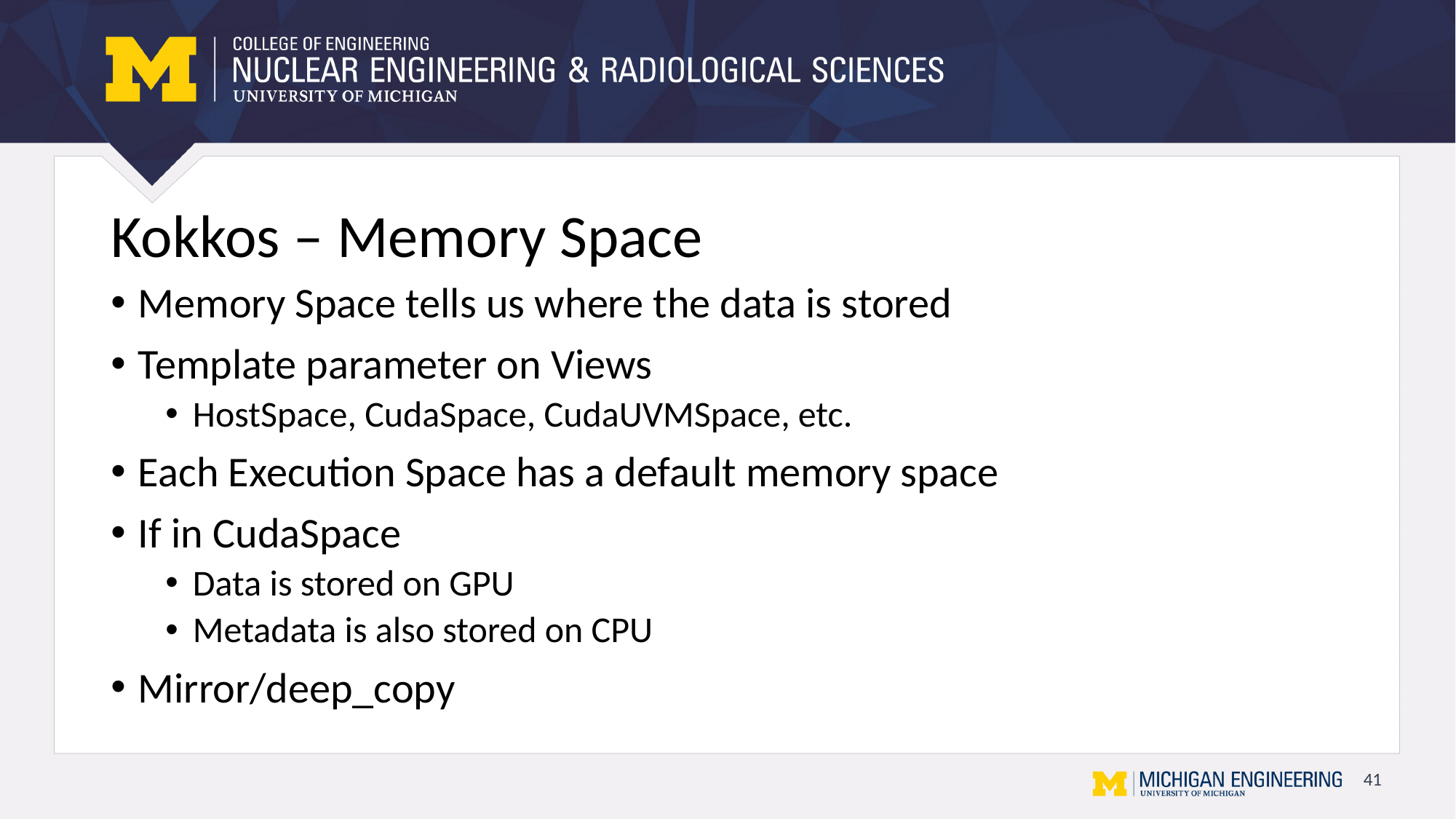

# Kokkos – Memory Space
Memory Space tells us where the data is stored
Template parameter on Views
HostSpace, CudaSpace, CudaUVMSpace, etc.
Each Execution Space has a default memory space
If in CudaSpace
Data is stored on GPU
Metadata is also stored on CPU
Mirror/deep_copy